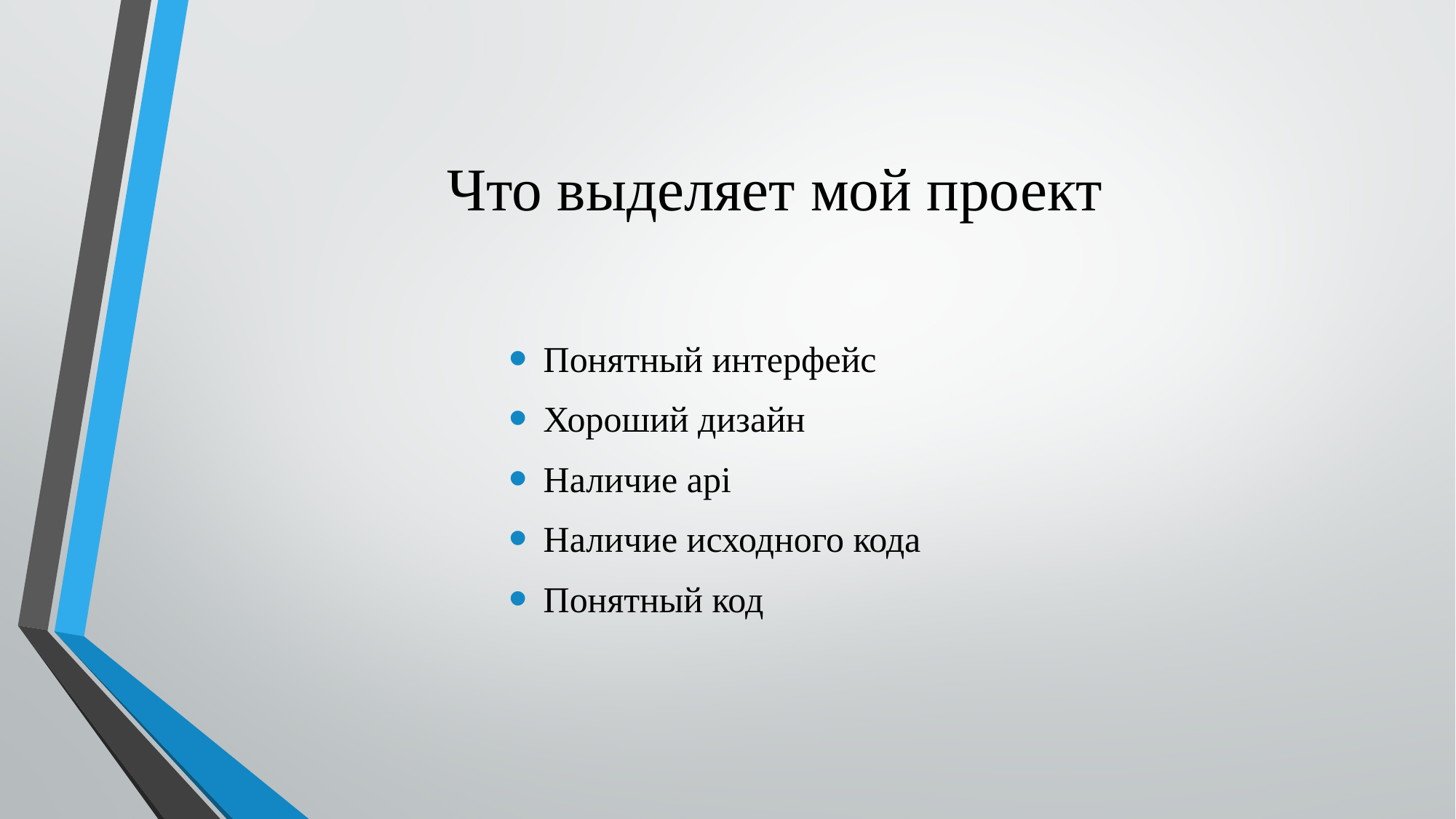

# Что выделяет мой проект
Понятный интерфейс
Хороший дизайн
Наличие api
Наличие исходного кода
Понятный код